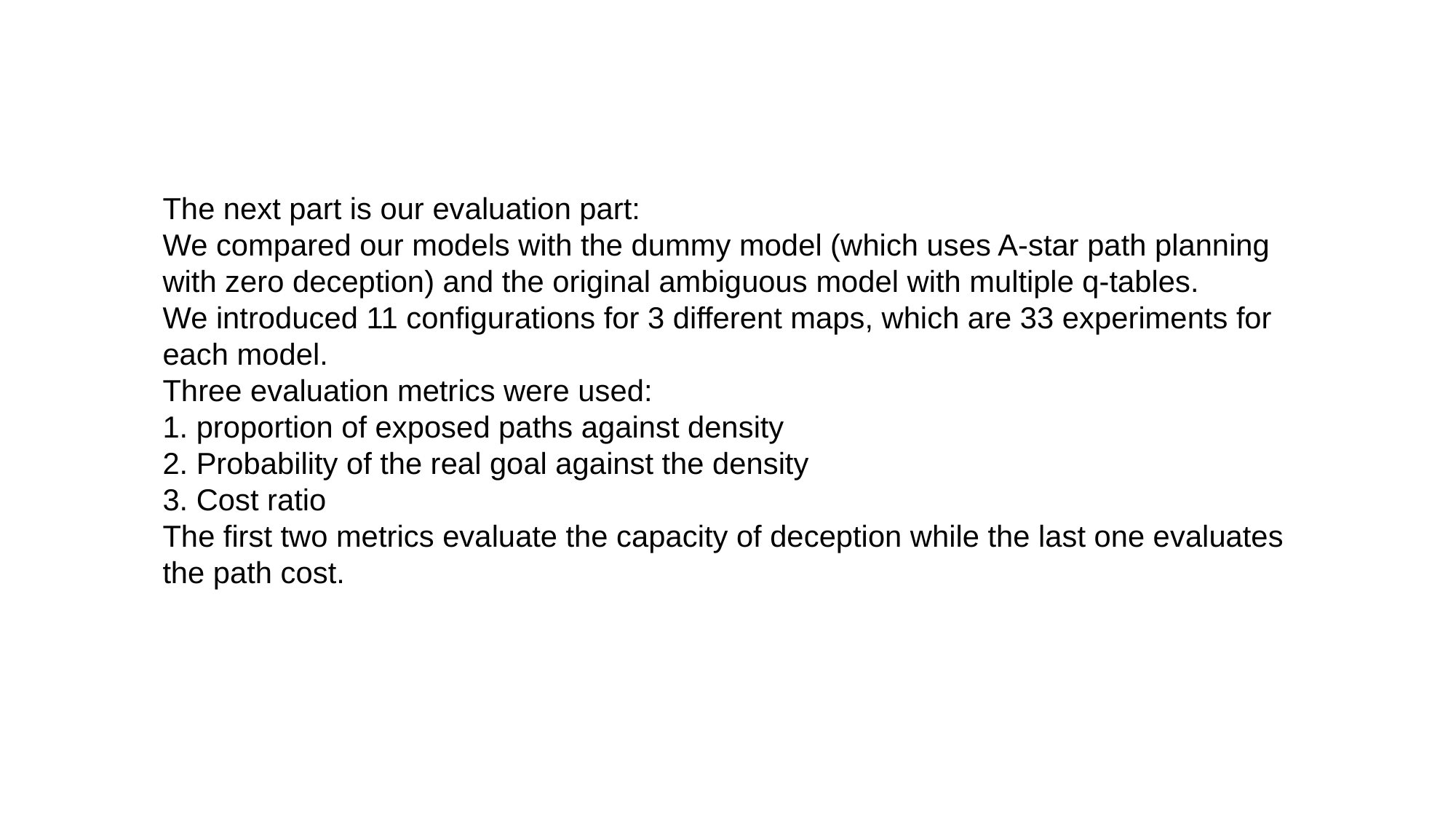

The next part is our evaluation part:
We compared our models with the dummy model (which uses A-star path planning with zero deception) and the original ambiguous model with multiple q-tables.
We introduced 11 configurations for 3 different maps, which are 33 experiments for each model.
Three evaluation metrics were used:
1. proportion of exposed paths against density
2. Probability of the real goal against the density
3. Cost ratio
The first two metrics evaluate the capacity of deception while the last one evaluates the path cost.